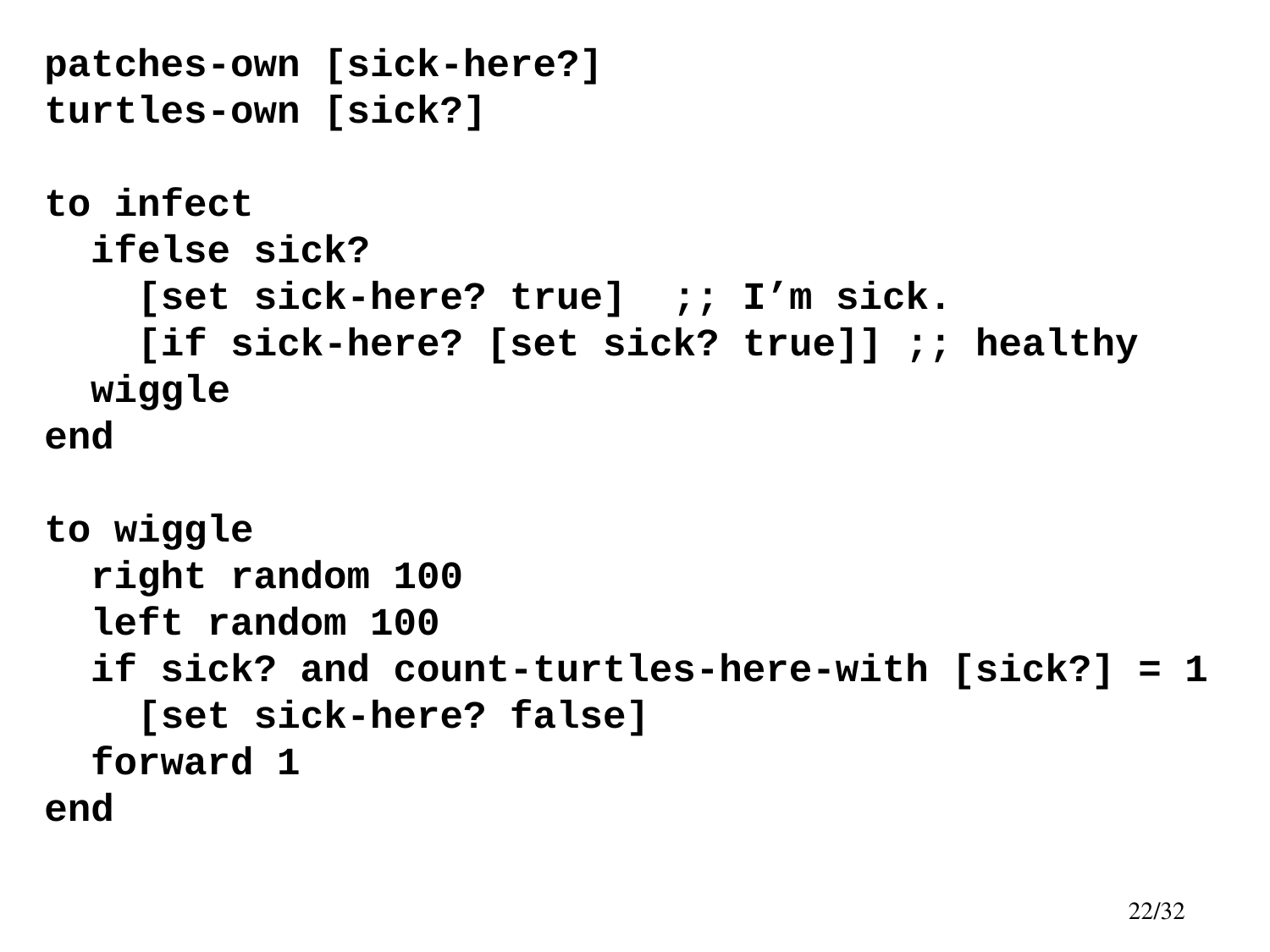

patches-own [sick-here?]
turtles-own [sick?]

to infect
  ifelse sick?
    [set sick-here? true]  ;; I’m sick.
    [if sick-here? [set sick? true]] ;; healthy
  wiggle
end

to wiggle
  right random 100
  left random 100
  if sick? and count-turtles-here-with [sick?] = 1
    [set sick-here? false]
  forward 1
end